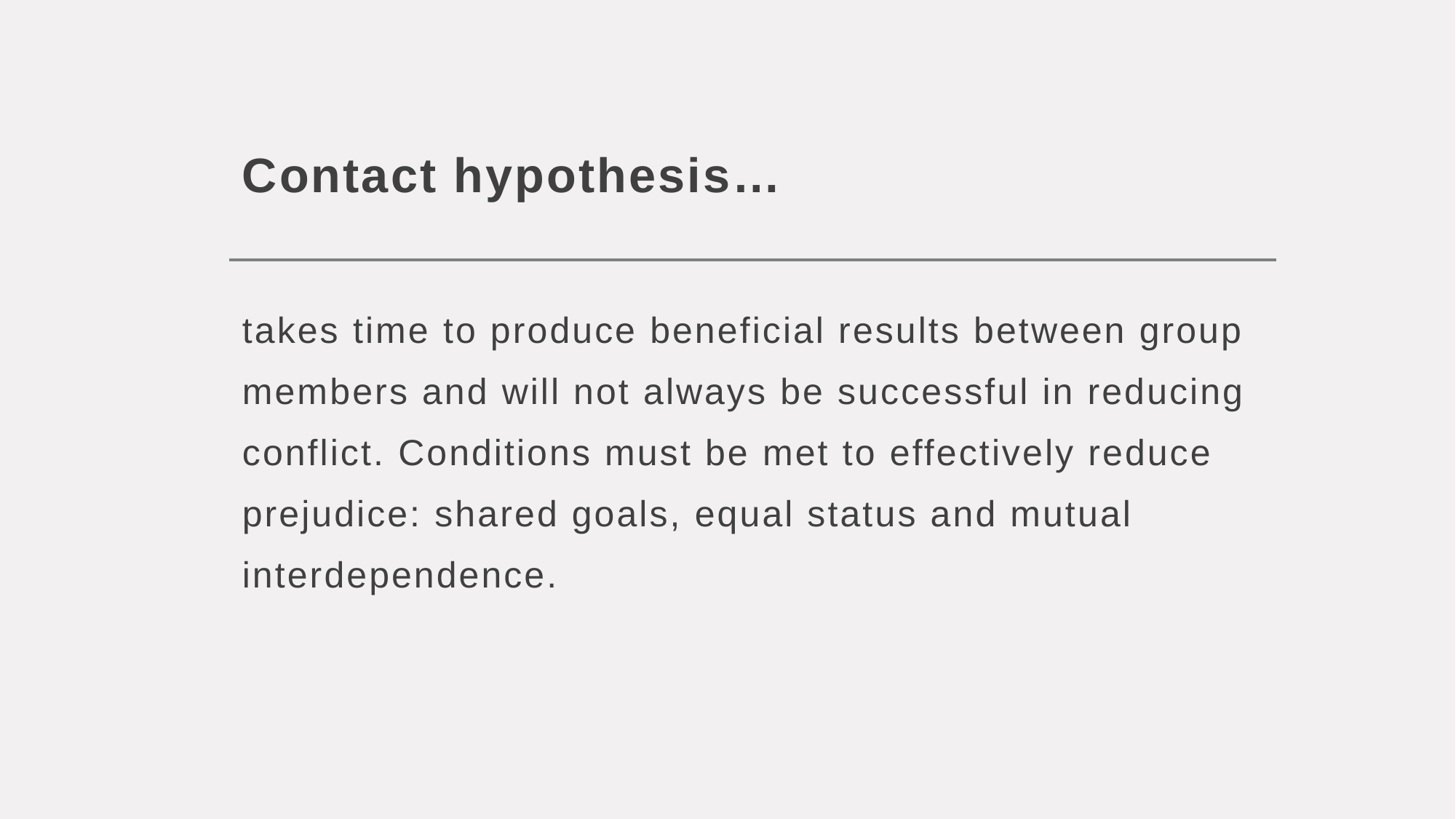

# Contact hypothesis…
takes time to produce beneficial results between group members and will not always be successful in reducing conflict. Conditions must be met to effectively reduce prejudice: shared goals, equal status and mutual interdependence.